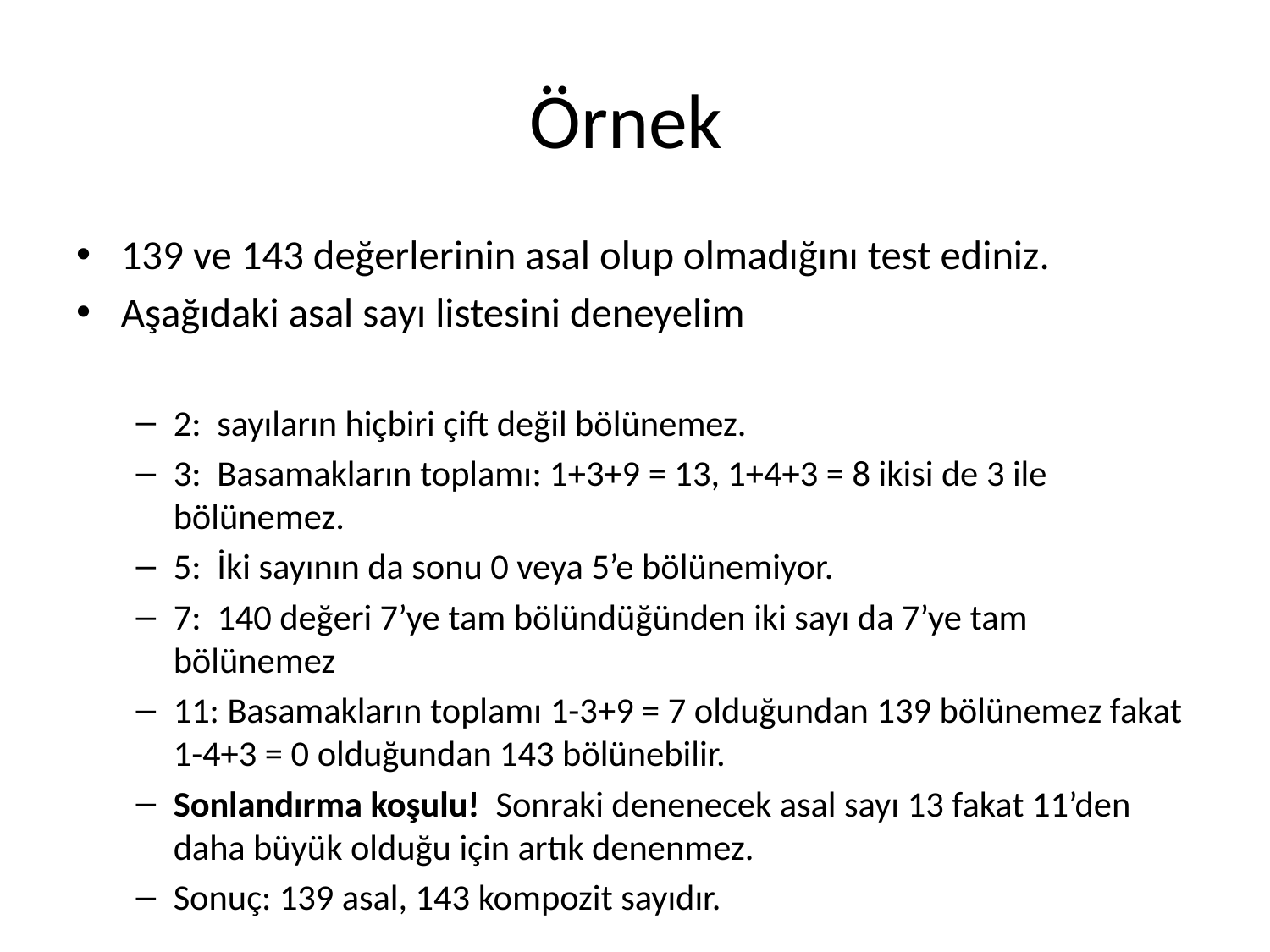

# Örnek
139 ve 143 değerlerinin asal olup olmadığını test ediniz.
Aşağıdaki asal sayı listesini deneyelim

2:  sayıların hiçbiri çift değil bölünemez.
3:  Basamakların toplamı: 1+3+9 = 13, 1+4+3 = 8 ikisi de 3 ile bölünemez.
5:  İki sayının da sonu 0 veya 5’e bölünemiyor.
7:  140 değeri 7’ye tam bölündüğünden iki sayı da 7’ye tam bölünemez
11: Basamakların toplamı 1-3+9 = 7 olduğundan 139 bölünemez fakat 1-4+3 = 0 olduğundan 143 bölünebilir.
Sonlandırma koşulu!  Sonraki denenecek asal sayı 13 fakat 11’den daha büyük olduğu için artık denenmez.
Sonuç: 139 asal, 143 kompozit sayıdır.